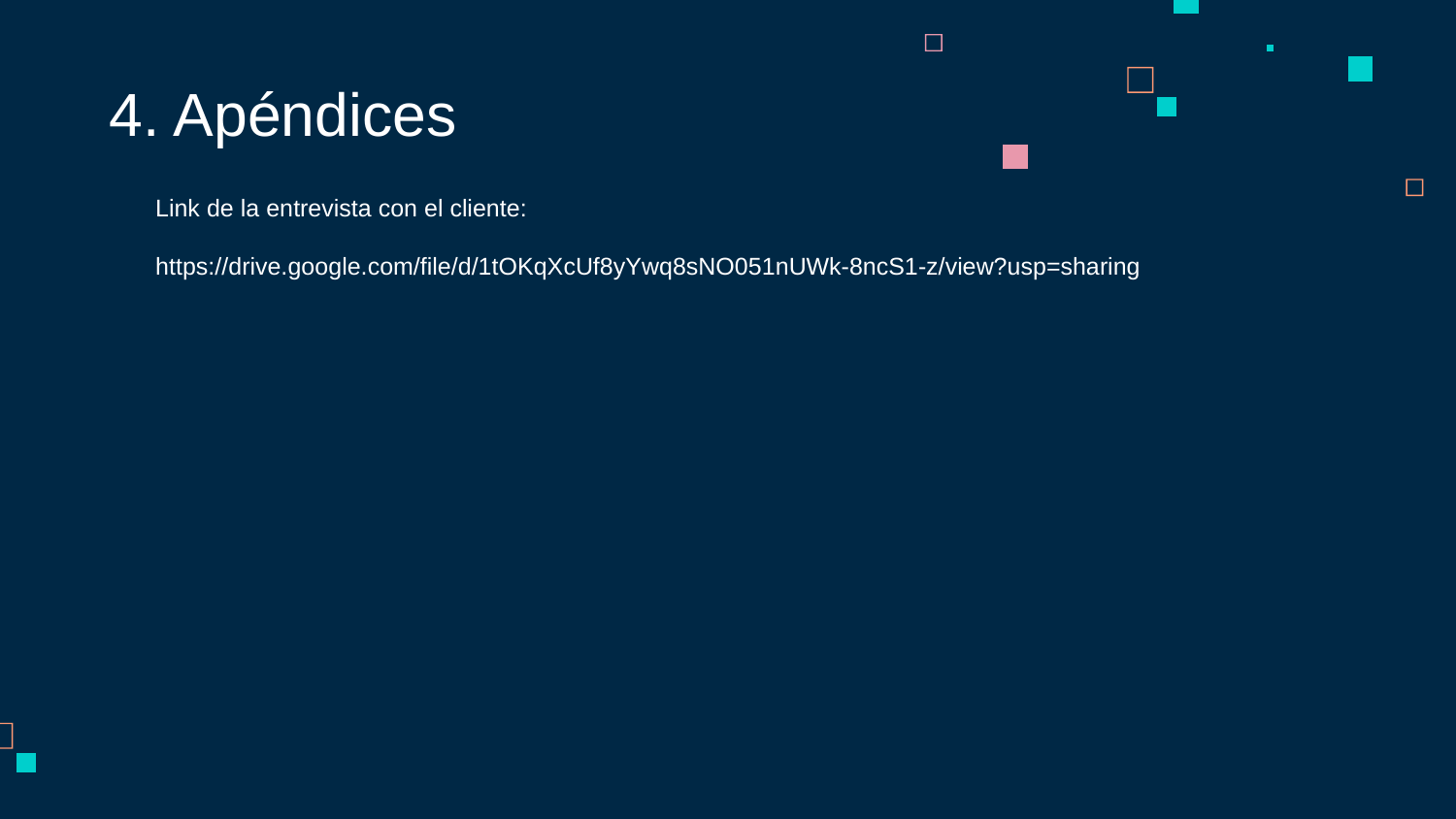

4. Apéndices
Link de la entrevista con el cliente:

https://drive.google.com/file/d/1tOKqXcUf8yYwq8sNO051nUWk-8ncS1-z/view?usp=sharing